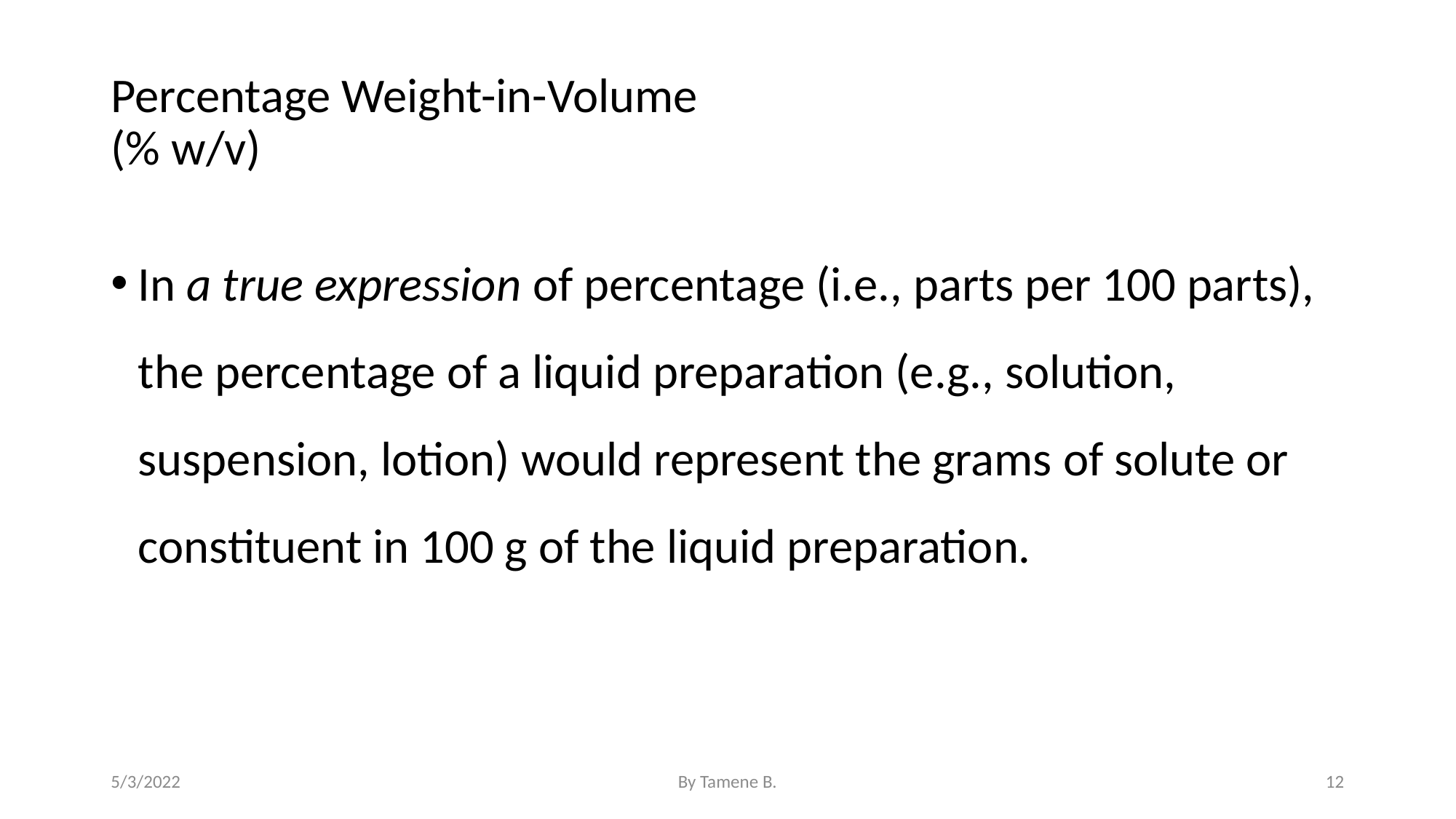

# Percentage Weight-in-Volume (% w/v)
In a true expression of percentage (i.e., parts per 100 parts), the percentage of a liquid preparation (e.g., solution, suspension, lotion) would represent the grams of solute or constituent in 100 g of the liquid preparation.
5/3/2022
By Tamene B.
12